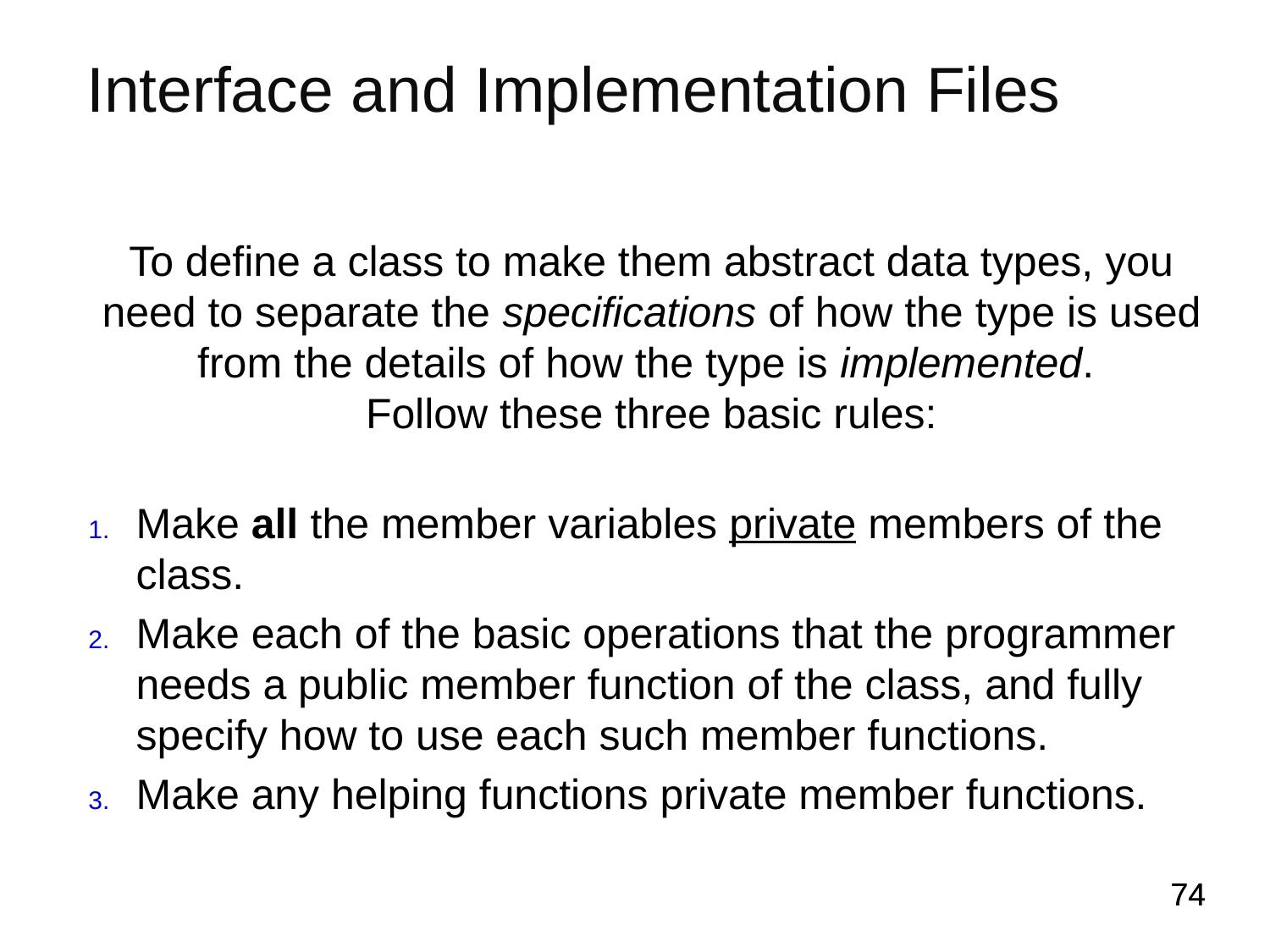

# Interface and Implementation Files
To define a class to make them abstract data types, you need to separate the specifications of how the type is used from the details of how the type is implemented.
Follow these three basic rules:
Make all the member variables private members of the class.
Make each of the basic operations that the programmer needs a public member function of the class, and fully specify how to use each such member functions.
Make any helping functions private member functions.